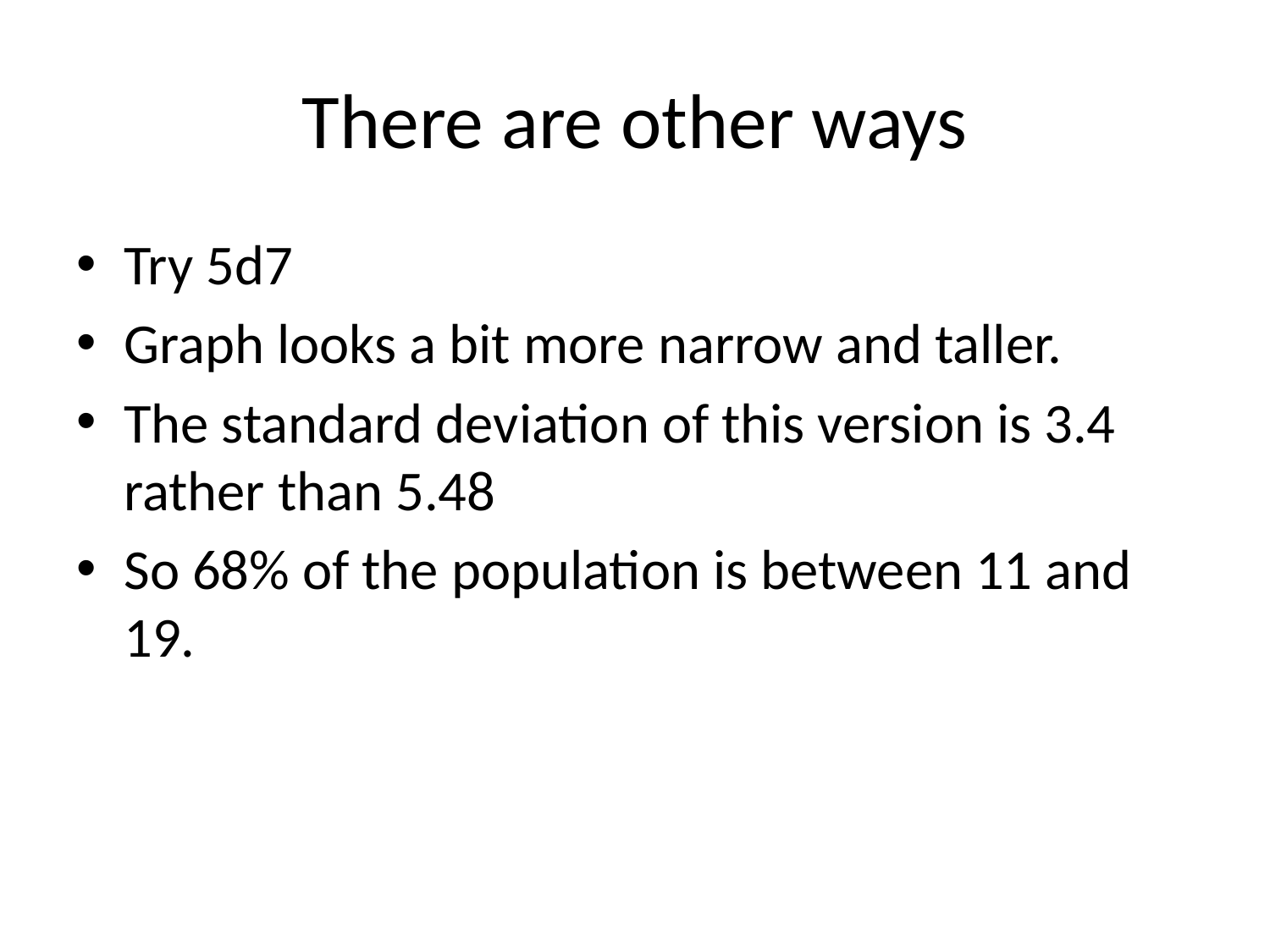

# There are other ways
Try 5d7
Graph looks a bit more narrow and taller.
The standard deviation of this version is 3.4 rather than 5.48
So 68% of the population is between 11 and 19.